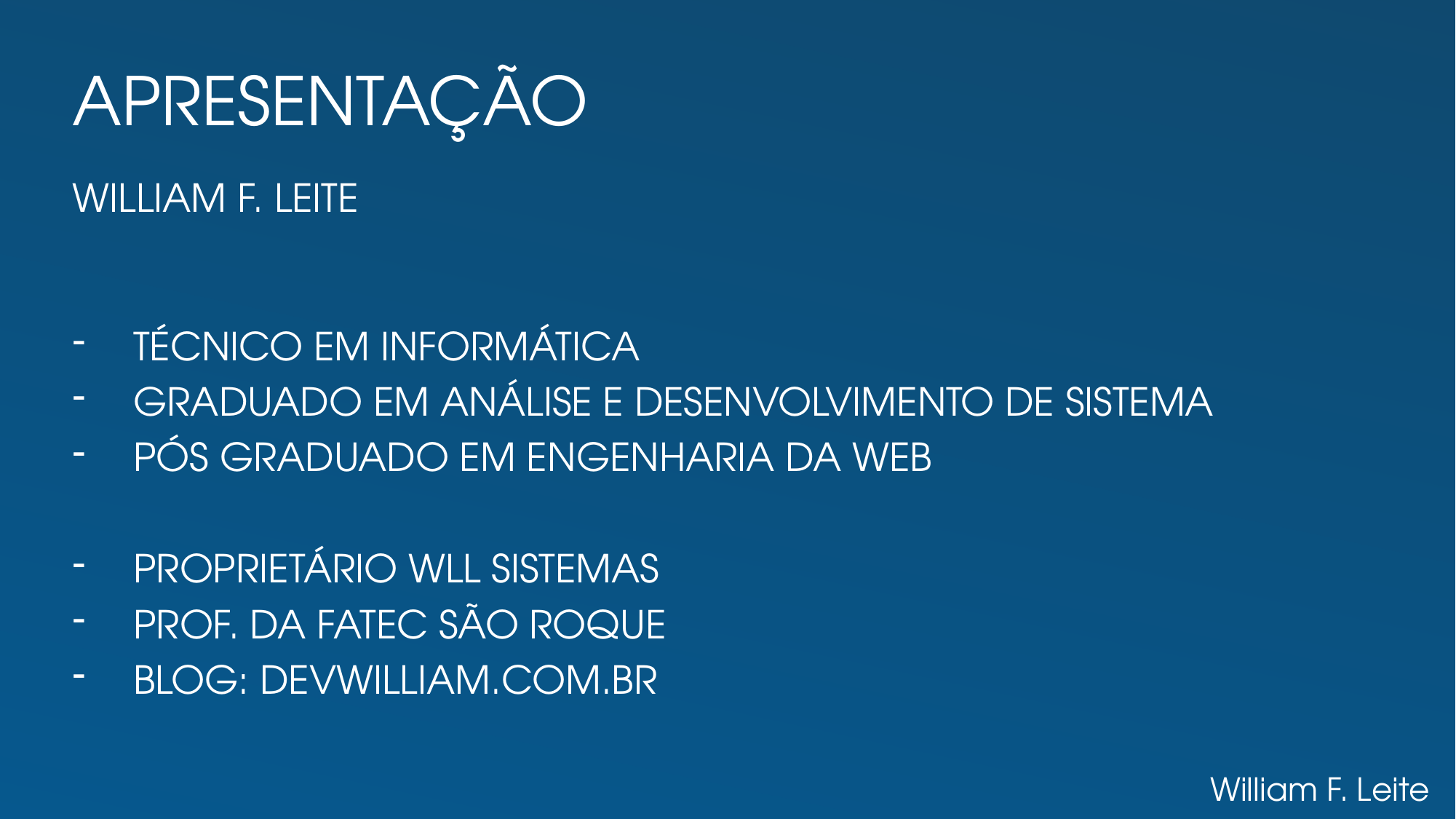

# APRESENTAÇÃO
WILLIAM F. LEITE

TÉCNICO EM INFORMÁTICA
GRADUADO EM ANÁLISE E DESENVOLVIMENTO DE SISTEMA
PÓS GRADUADO EM ENGENHARIA DA WEB

PROPRIETÁRIO WLL SISTEMAS
PROF. DA FATEC SÃO ROQUE
BLOG: DEVWILLIAM.COM.BR
William F. Leite